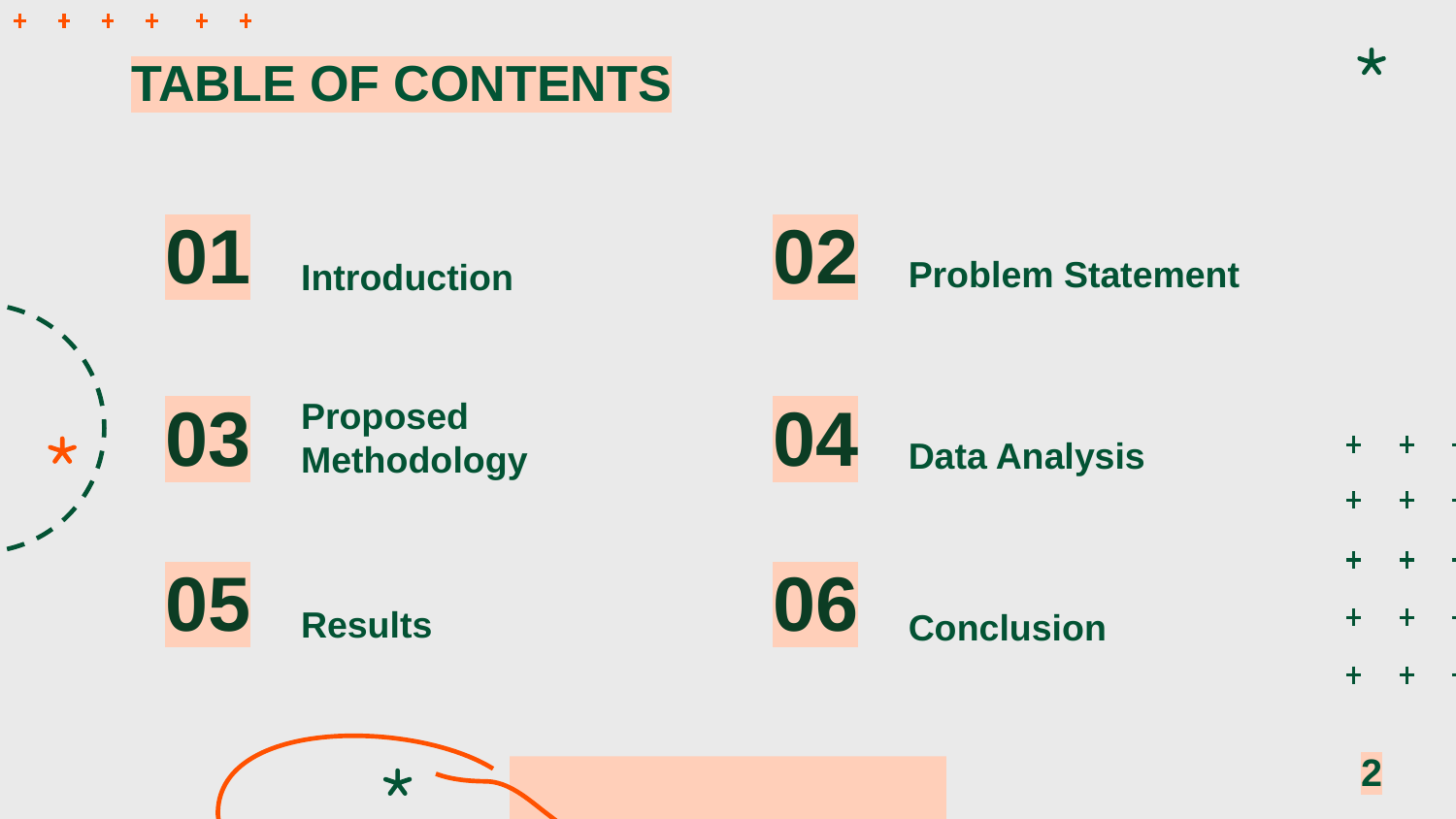

TABLE OF CONTENTS
Introduction
# 01
02
Problem Statement
Proposed Methodology
03
04
Data Analysis
Conclusion
05
06
Results
2